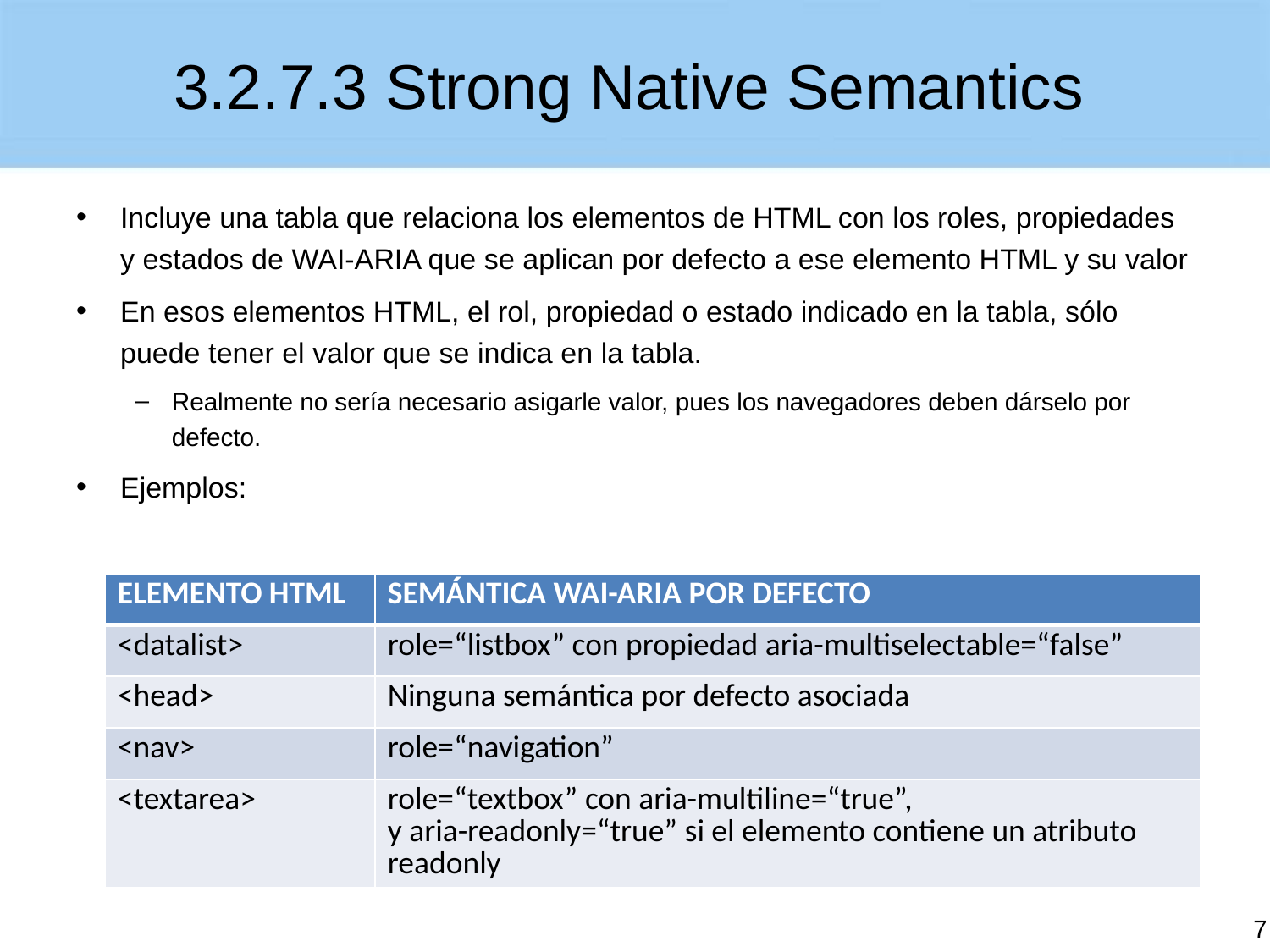

# 3.2.7.3 Strong Native Semantics
Incluye una tabla que relaciona los elementos de HTML con los roles, propiedades y estados de WAI-ARIA que se aplican por defecto a ese elemento HTML y su valor
En esos elementos HTML, el rol, propiedad o estado indicado en la tabla, sólo puede tener el valor que se indica en la tabla.
Realmente no sería necesario asigarle valor, pues los navegadores deben dárselo por defecto.
Ejemplos:
| ELEMENTO HTML | SEMÁNTICA WAI-ARIA POR DEFECTO |
| --- | --- |
| <datalist> | role=“listbox” con propiedad aria-multiselectable=“false” |
| <head> | Ninguna semántica por defecto asociada |
| <nav> | role=“navigation” |
| <textarea> | role=“textbox” con aria-multiline=“true”, y aria-readonly=“true” si el elemento contiene un atributo readonly |
7